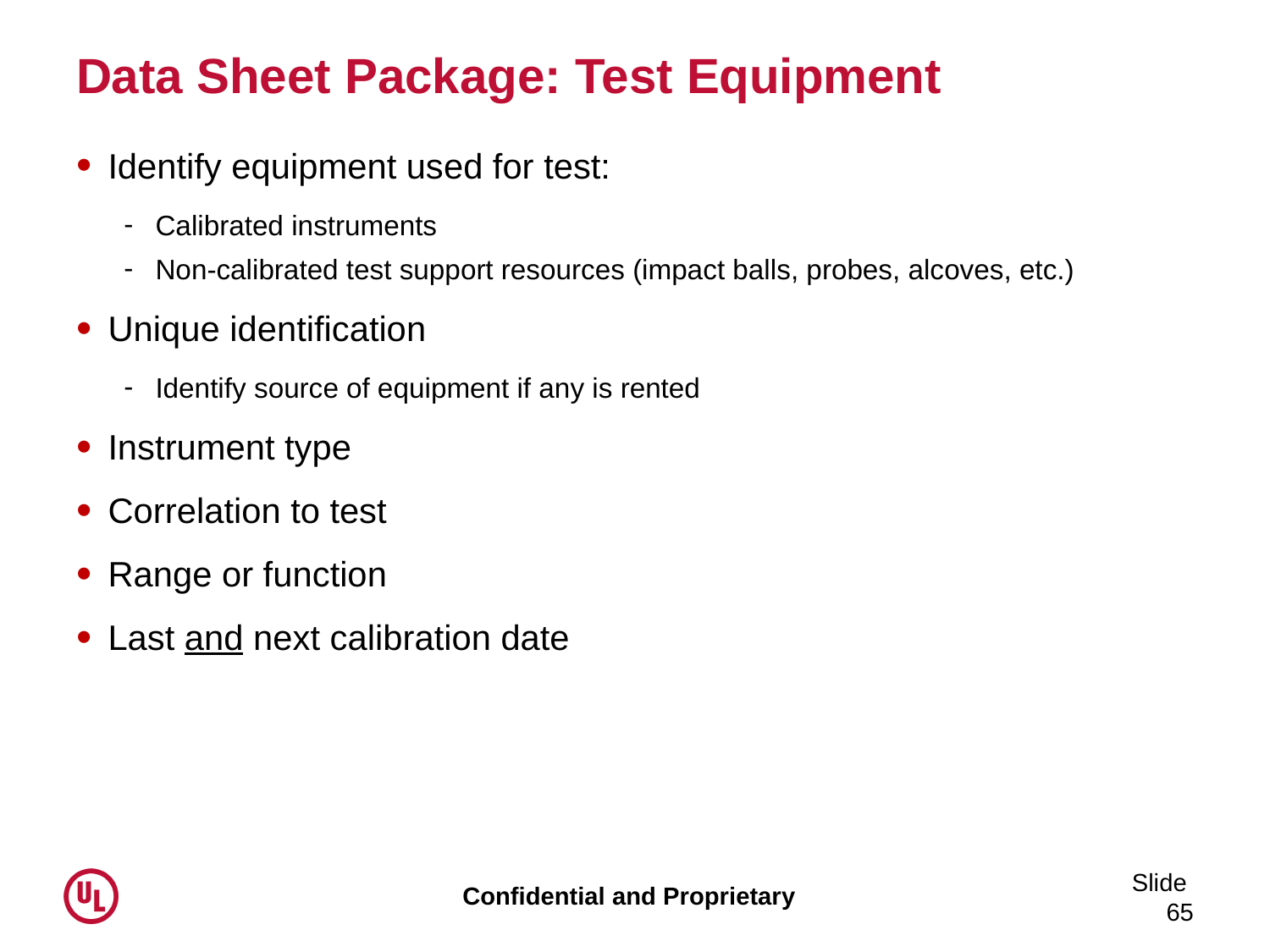

# Data Sheet Package: Test Equipment
Identify equipment used for test:
Calibrated instruments
Non-calibrated test support resources (impact balls, probes, alcoves, etc.)
Unique identification
Identify source of equipment if any is rented
Instrument type
Correlation to test
Range or function
Last and next calibration date
Slide 65